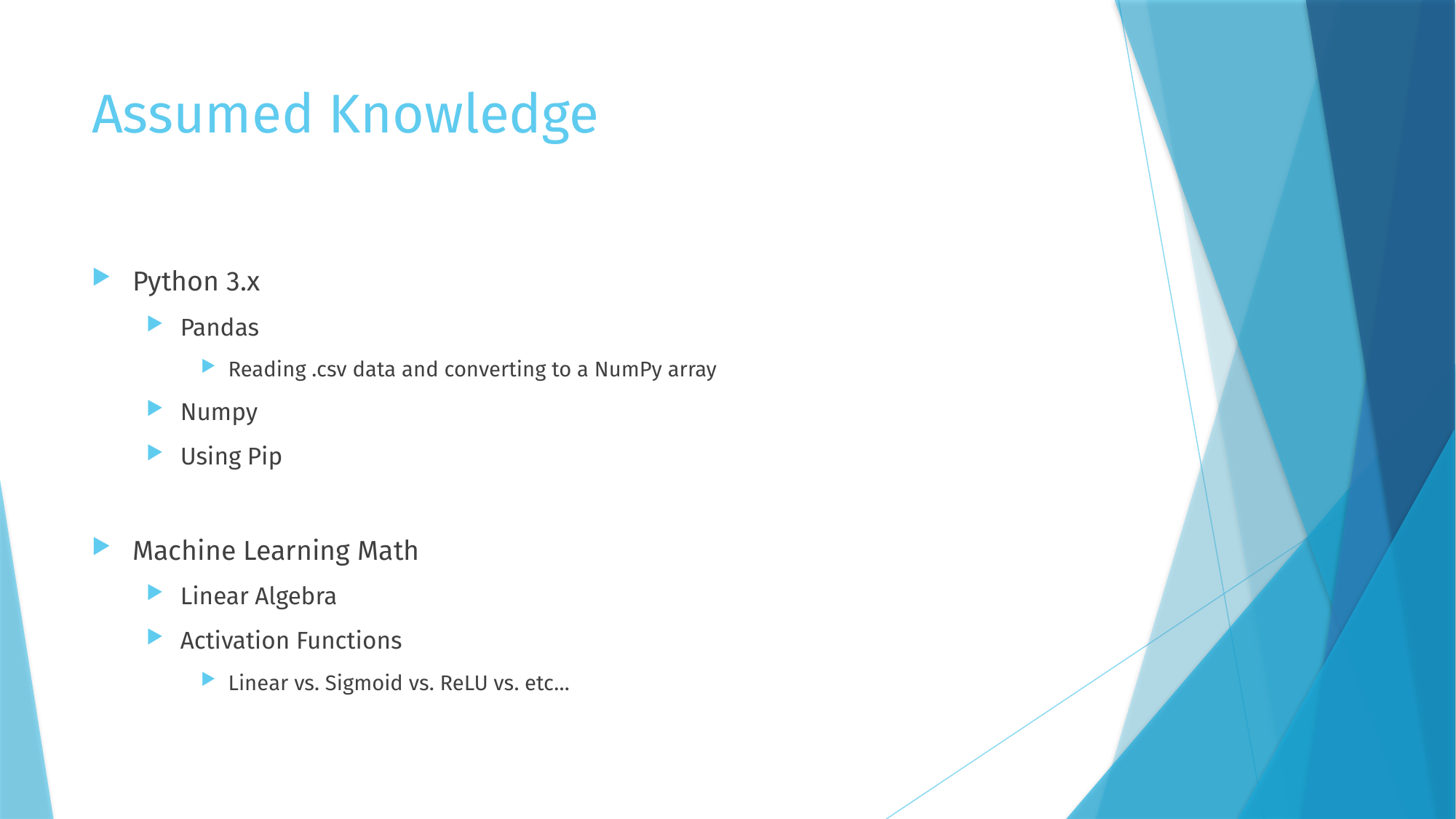

# Assumed Knowledge
Python 3.x
Pandas
Reading .csv data and converting to a NumPy array
Numpy
Using Pip

Machine Learning Math
Linear Algebra
Activation Functions
Linear vs. Sigmoid vs. ReLU vs. etc…